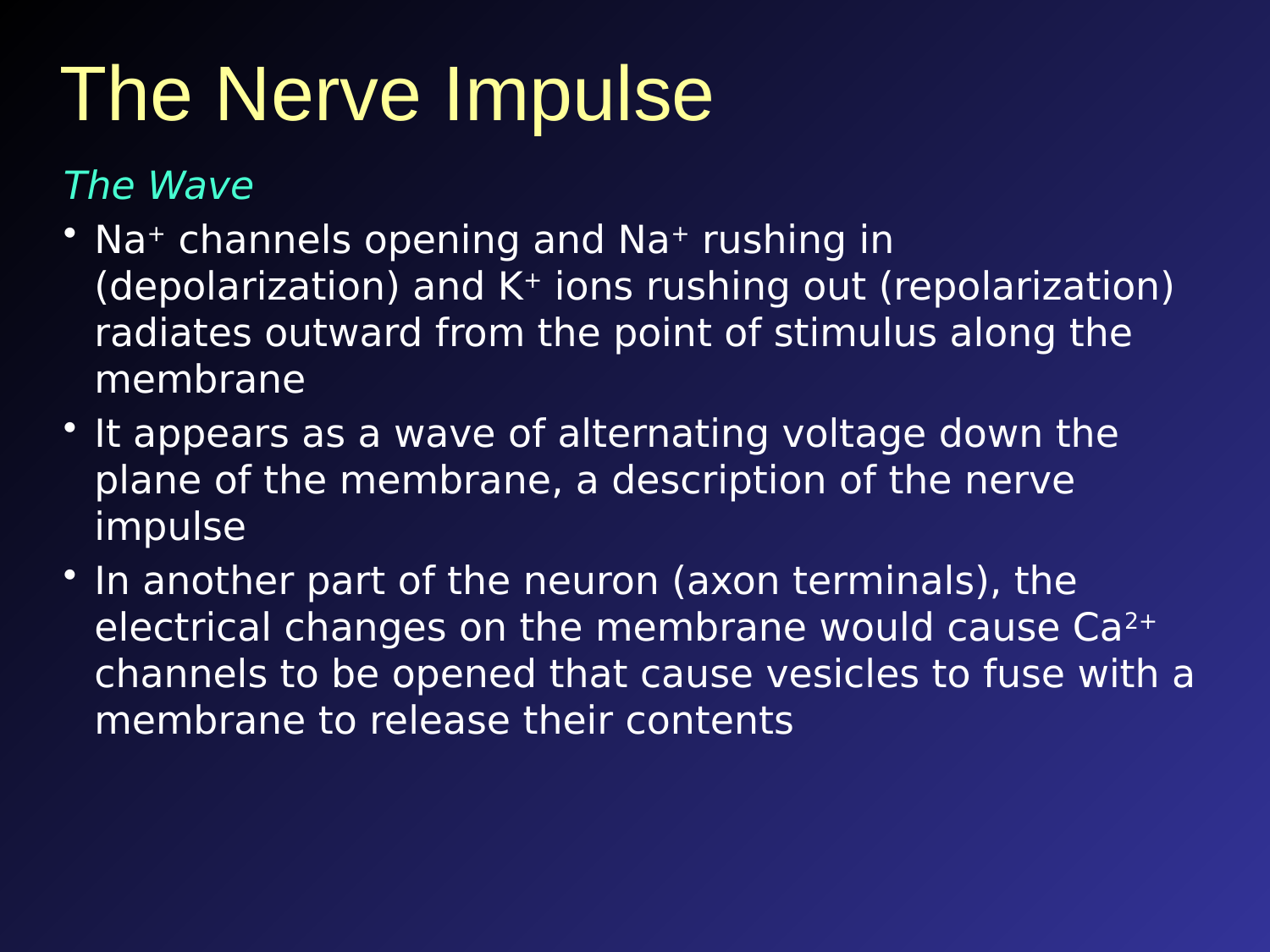

# The Nerve Impulse
The Wave
Na+ channels opening and Na+ rushing in (depolarization) and K+ ions rushing out (repolarization) radiates outward from the point of stimulus along the membrane
It appears as a wave of alternating voltage down the plane of the membrane, a description of the nerve impulse
In another part of the neuron (axon terminals), the electrical changes on the membrane would cause Ca2+ channels to be opened that cause vesicles to fuse with a membrane to release their contents